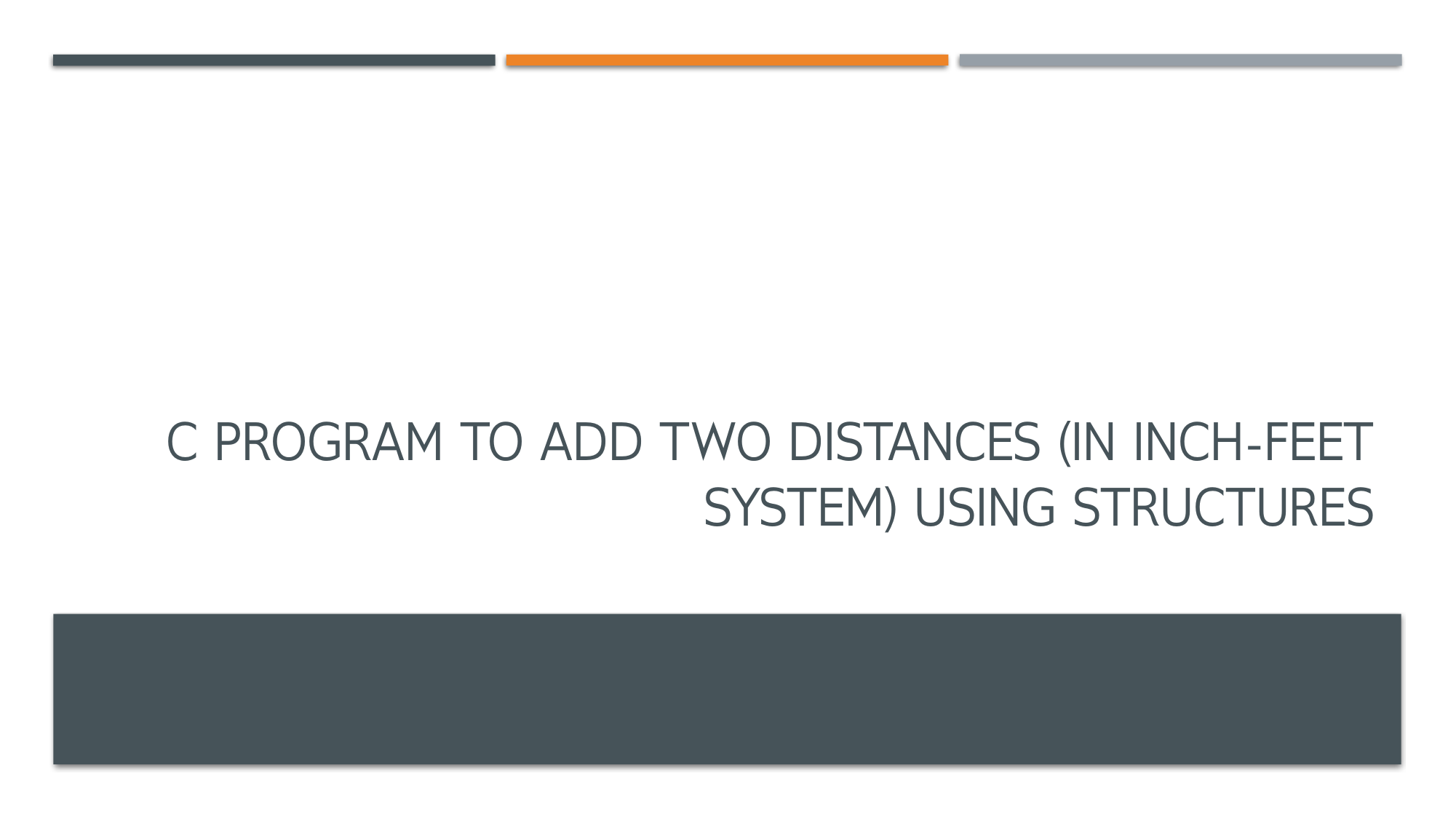

# C Program to Add Two Distances (in inch-feet system) using Structures